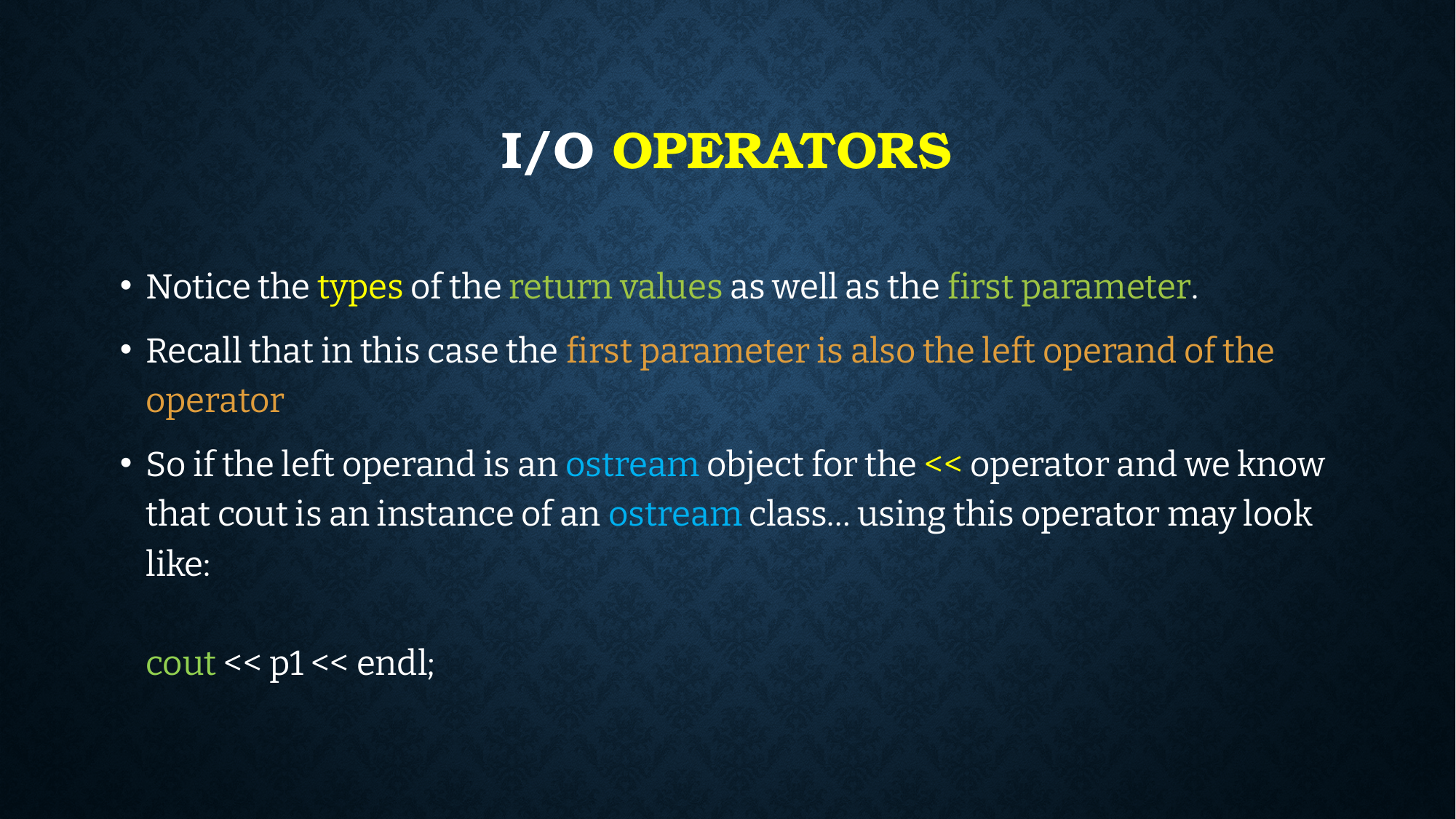

# I/O Operators
Notice the types of the return values as well as the first parameter.
Recall that in this case the first parameter is also the left operand of the operator
So if the left operand is an ostream object for the << operator and we know that cout is an instance of an ostream class… using this operator may look like:
cout << p1 << endl;